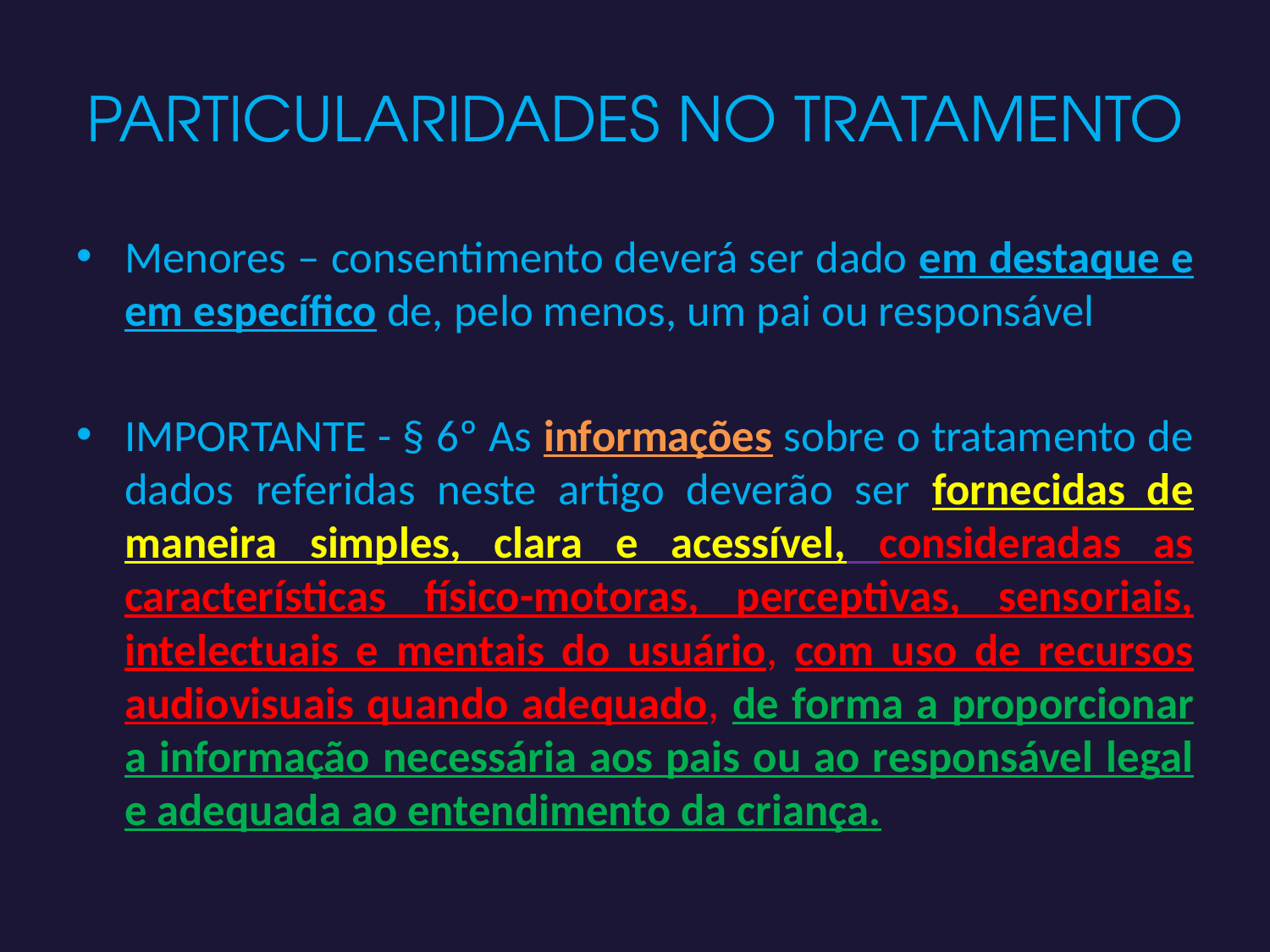

# PARTICULARIDADES NO TRATAMENTO
Menores – consentimento deverá ser dado em destaque e em específico de, pelo menos, um pai ou responsável

IMPORTANTE - § 6º As informações sobre o tratamento de dados referidas neste artigo deverão ser fornecidas de maneira simples, clara e acessível, consideradas as características físico-motoras, perceptivas, sensoriais, intelectuais e mentais do usuário, com uso de recursos audiovisuais quando adequado, de forma a proporcionar a informação necessária aos pais ou ao responsável legal e adequada ao entendimento da criança.